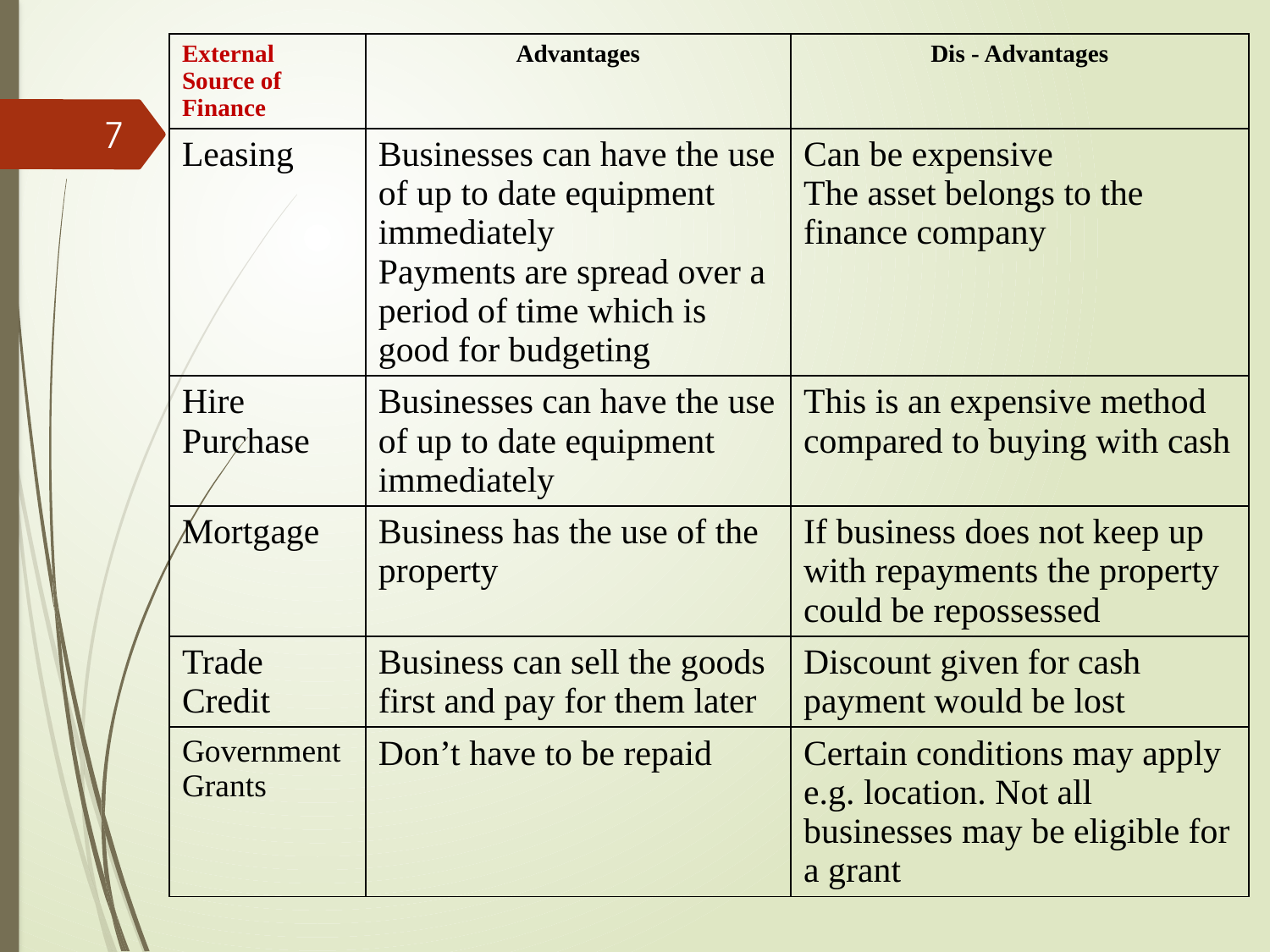

| External Source of Finance | Advantages | Dis - Advantages |
| --- | --- | --- |
| Leasing | Businesses can have the use of up to date equipment immediately Payments are spread over a period of time which is good for budgeting | Can be expensive The asset belongs to the finance company |
| Hire Purchase | Businesses can have the use of up to date equipment immediately | This is an expensive method compared to buying with cash |
| Mortgage | Business has the use of the property | If business does not keep up with repayments the property could be repossessed |
| Trade Credit | Business can sell the goods first and pay for them later | Discount given for cash payment would be lost |
| Government Grants | Don’t have to be repaid | Certain conditions may apply e.g. location. Not all businesses may be eligible for a grant |
7